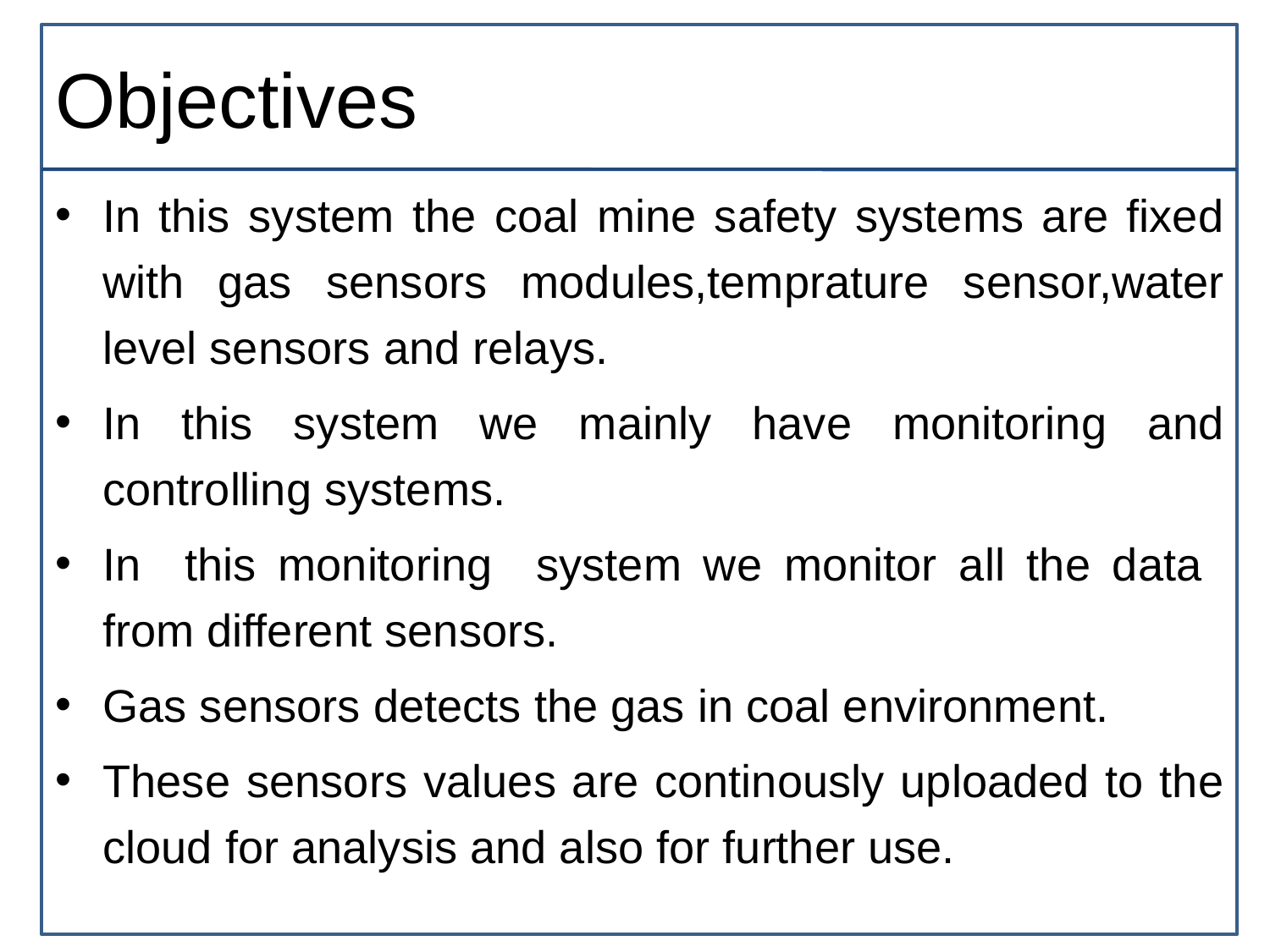

# Objectives
In this system the coal mine safety systems are fixed with gas sensors modules,temprature sensor,water level sensors and relays.
In this system we mainly have monitoring and controlling systems.
In  this monitoring  system we monitor all the data  from different sensors.
Gas sensors detects the gas in coal environment.
These sensors values are continously uploaded to the cloud for analysis and also for further use.

9